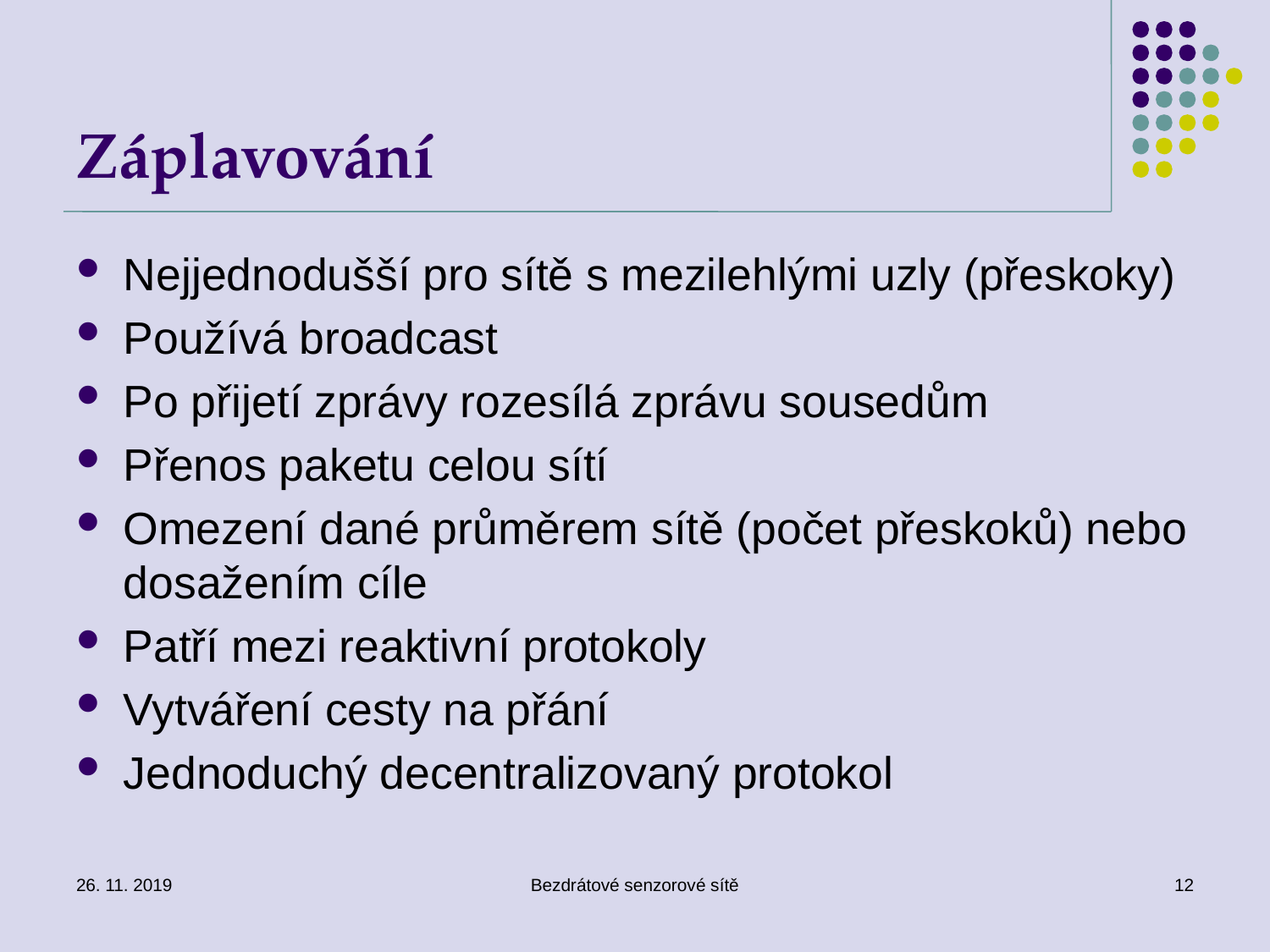

# Záplavování
Nejjednodušší pro sítě s mezilehlými uzly (přeskoky)
Používá broadcast
Po přijetí zprávy rozesílá zprávu sousedům
Přenos paketu celou sítí
Omezení dané průměrem sítě (počet přeskoků) nebo dosažením cíle
Patří mezi reaktivní protokoly
Vytváření cesty na přání
Jednoduchý decentralizovaný protokol

26. 11. 2019
Bezdrátové senzorové sítě
12